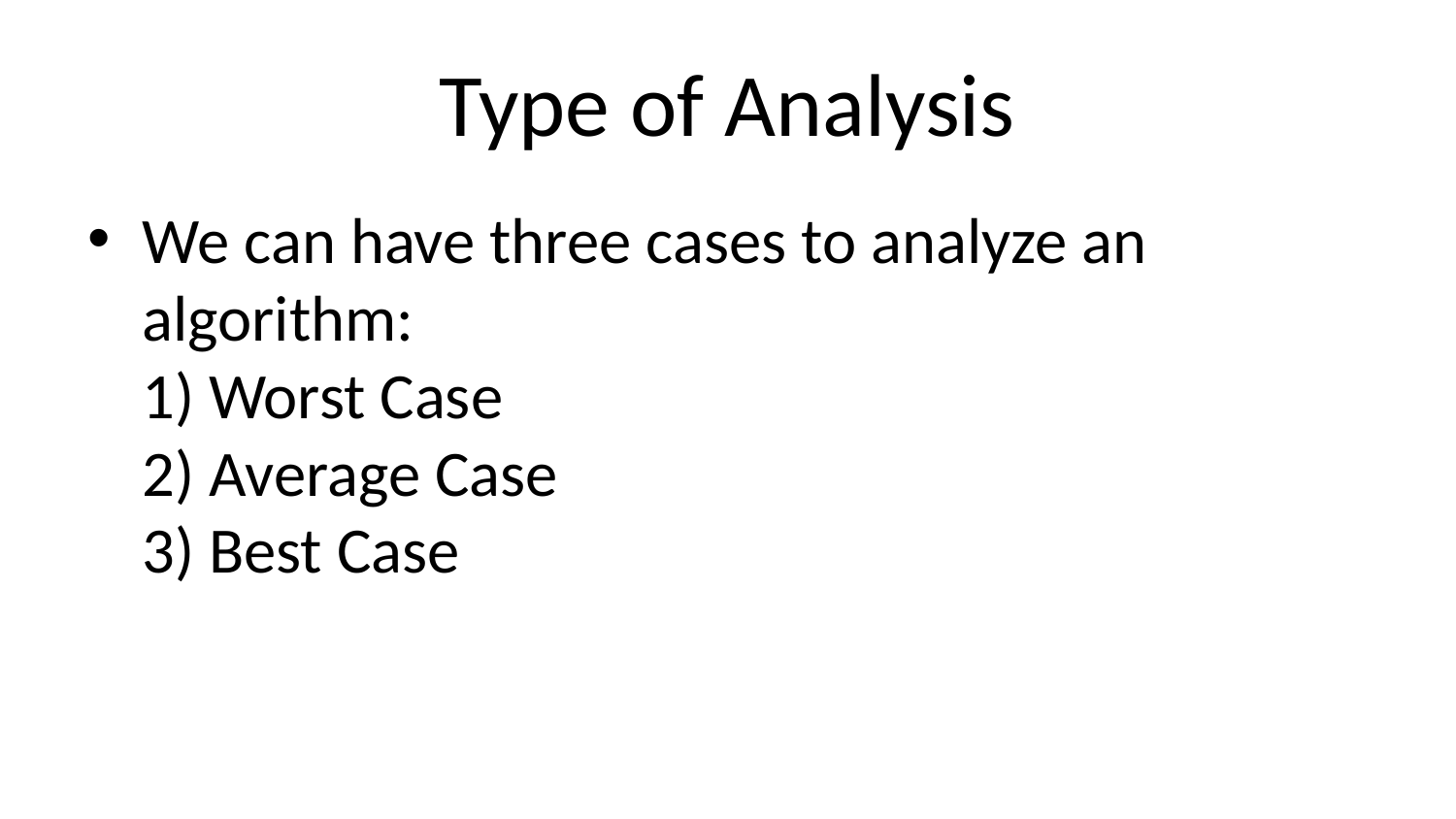

# Type of Analysis
We can have three cases to analyze an algorithm:
1) Worst Case
2) Average Case
3) Best Case